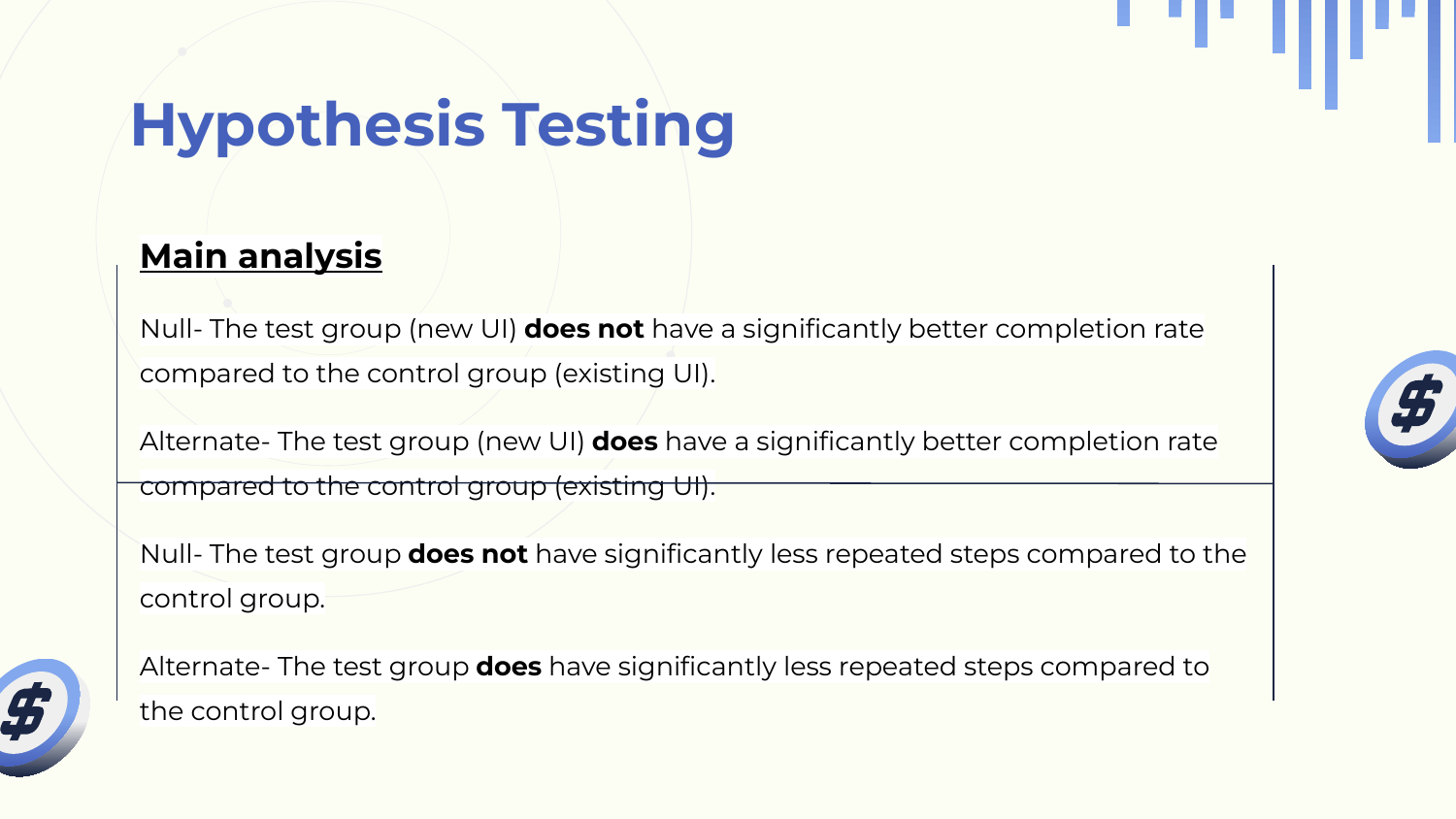

# Hypothesis Testing
Main analysis
Null- The test group (new UI) does not have a significantly better completion rate compared to the control group (existing UI).
Alternate- The test group (new UI) does have a significantly better completion rate compared to the control group (existing UI).
Null- The test group does not have significantly less repeated steps compared to the control group.
Alternate- The test group does have significantly less repeated steps compared to the control group.